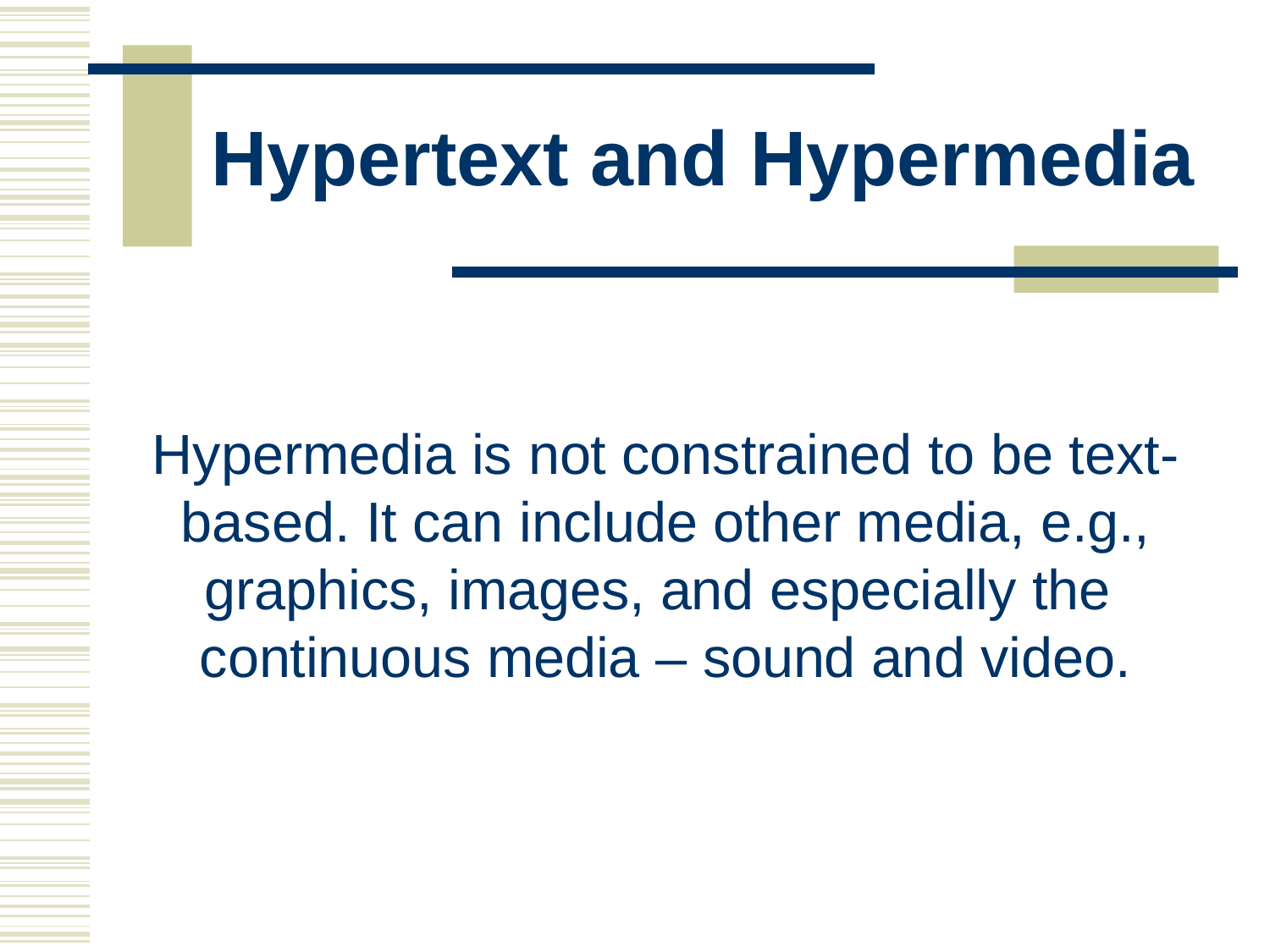

# Hypertext and Hypermedia

Hypermedia is not constrained to be text-  based. It can include other media, e.g.,  graphics, images, and especially the  continuous media – sound and video.